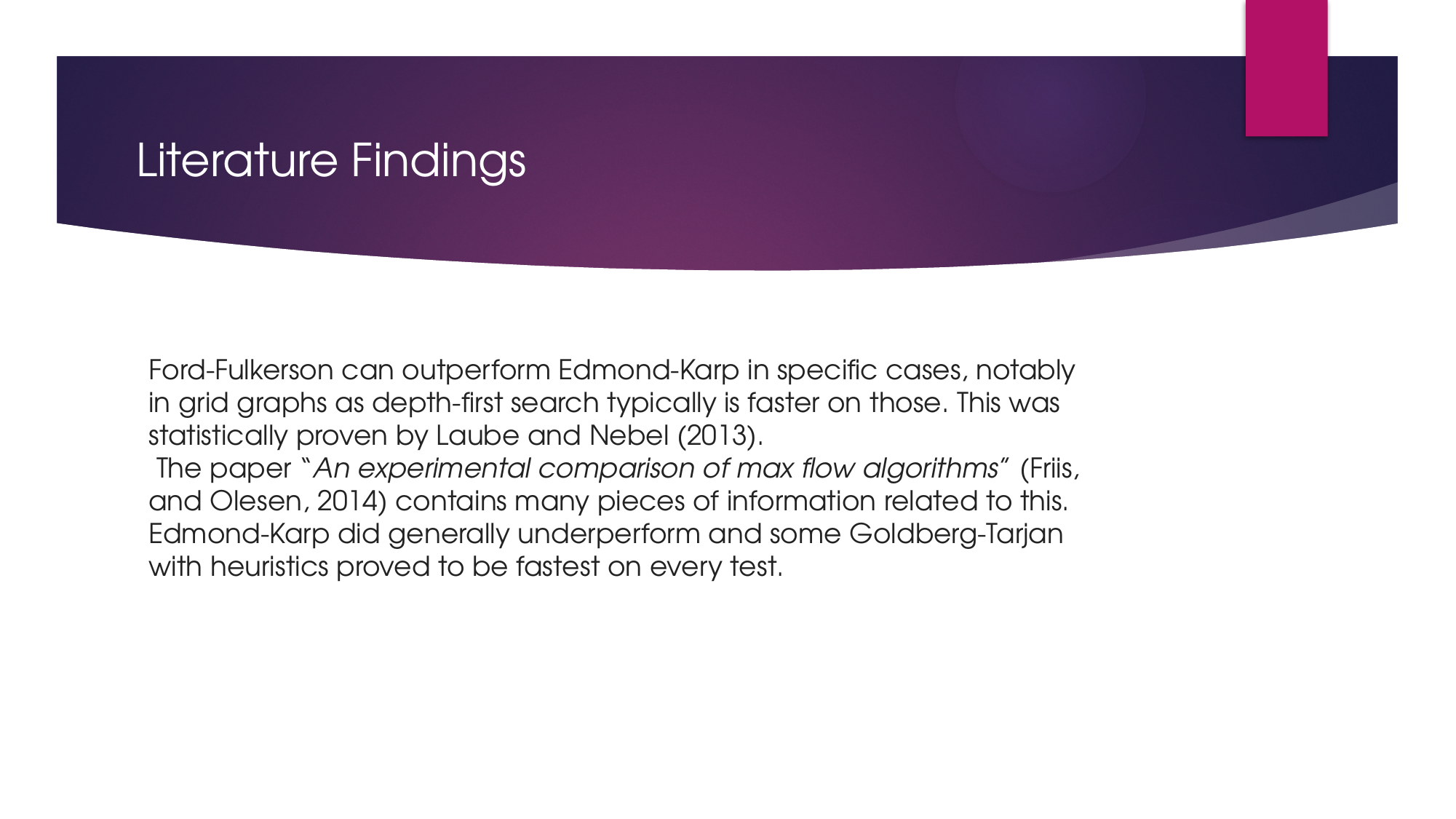

# Literature Findings

Ford-Fulkerson can outperform Edmond-Karp in specific cases, notably in grid graphs as depth-first search typically is faster on those. This was statistically proven by Laube and Nebel (2013).
 The paper “An experimental comparison of max flow algorithms” (Friis, and Olesen, 2014) contains many pieces of information related to this. Edmond-Karp did generally underperform and some Goldberg-Tarjan with heuristics proved to be fastest on every test.